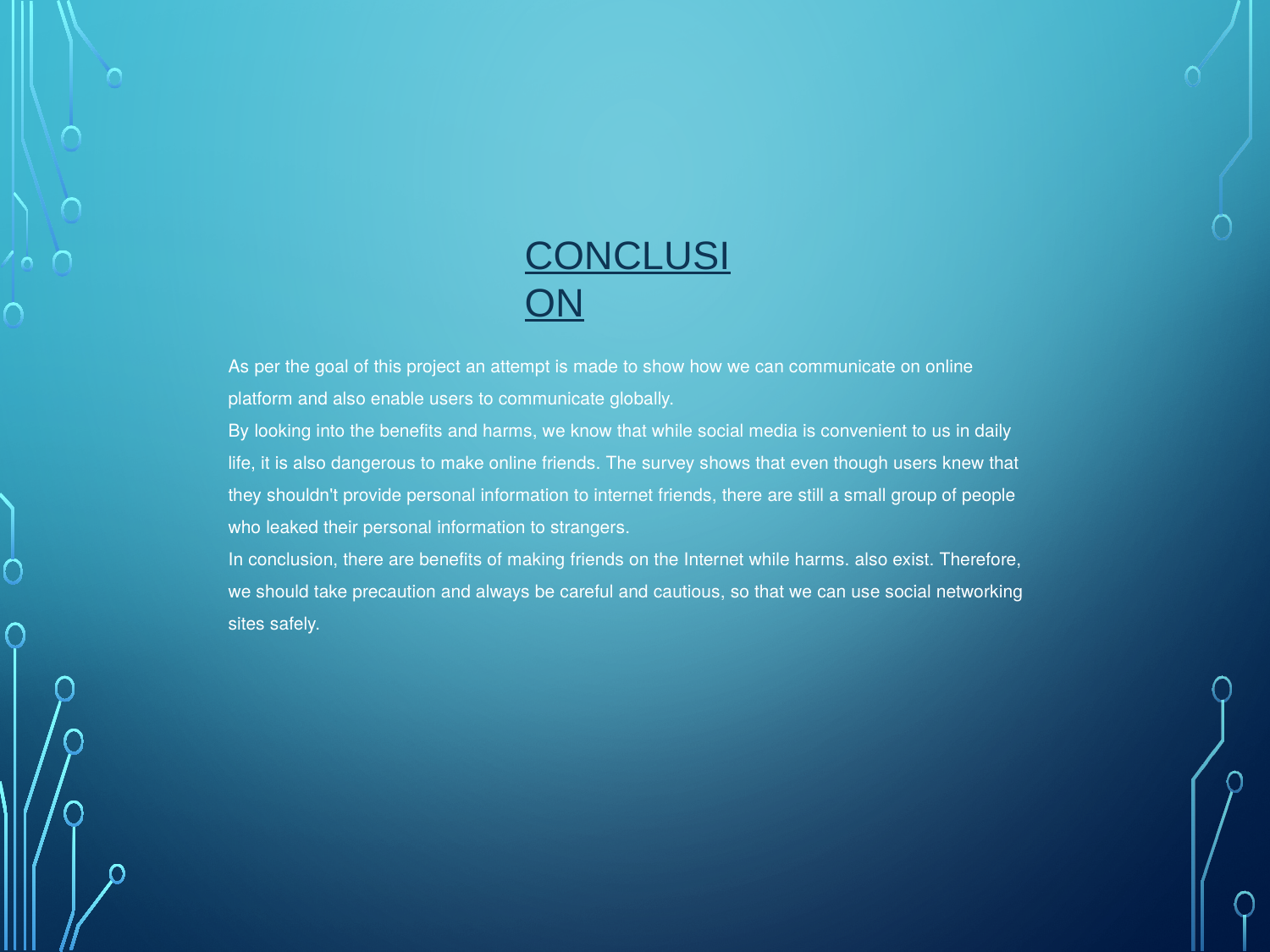

CONCLUSION
As per the goal of this project an attempt is made to show how we can communicate on online platform and also enable users to communicate globally.
By looking into the benefits and harms, we know that while social media is convenient to us in daily life, it is also dangerous to make online friends. The survey shows that even though users knew that they shouldn't provide personal information to internet friends, there are still a small group of people who leaked their personal information to strangers.
In conclusion, there are benefits of making friends on the Internet while harms. also exist. Therefore, we should take precaution and always be careful and cautious, so that we can use social networking sites safely.